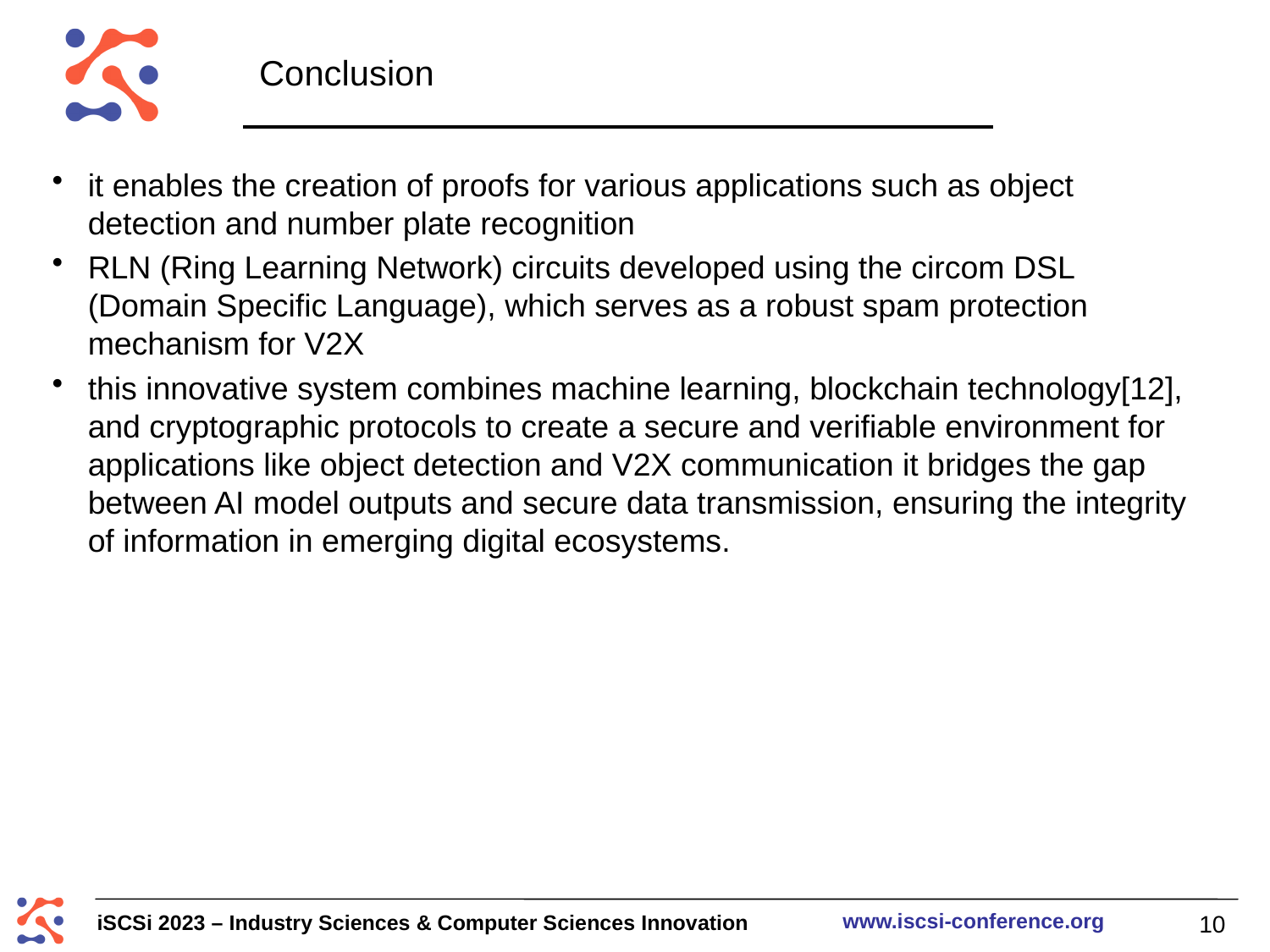

# Conclusion
it enables the creation of proofs for various applications such as object detection and number plate recognition
RLN (Ring Learning Network) circuits developed using the circom DSL (Domain Specific Language), which serves as a robust spam protection mechanism for V2X
this innovative system combines machine learning, blockchain technology[12], and cryptographic protocols to create a secure and verifiable environment for applications like object detection and V2X communication it bridges the gap between AI model outputs and secure data transmission, ensuring the integrity of information in emerging digital ecosystems.
 10